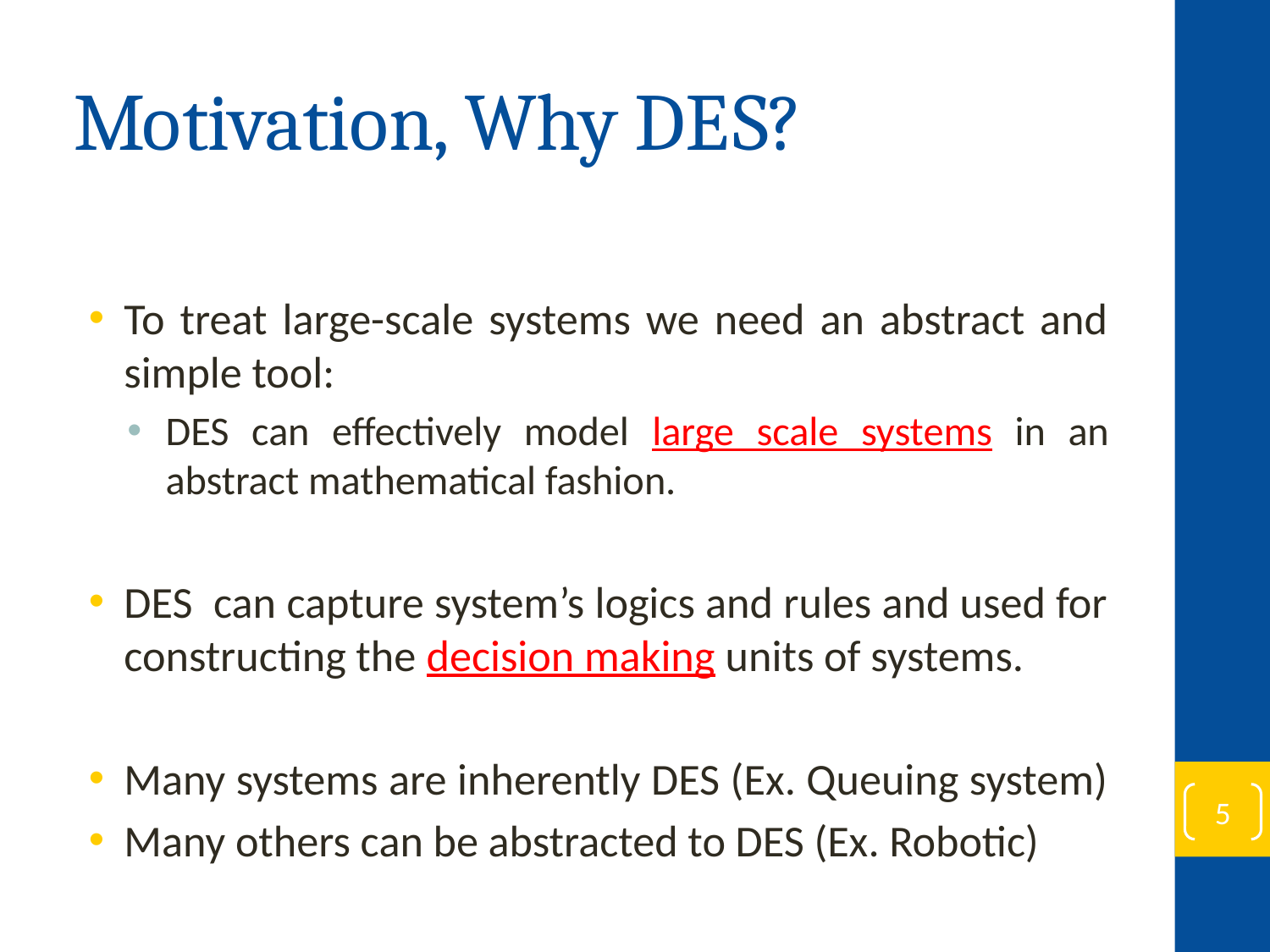

# Motivation, Why DES?

To treat large-scale systems we need an abstract and simple tool:
DES can effectively model large scale systems in an abstract mathematical fashion.

DES  can capture system’s logics and rules and used for constructing the decision making units of systems.

Many systems are inherently DES (Ex. Queuing system)
Many others can be abstracted to DES (Ex. Robotic)

5